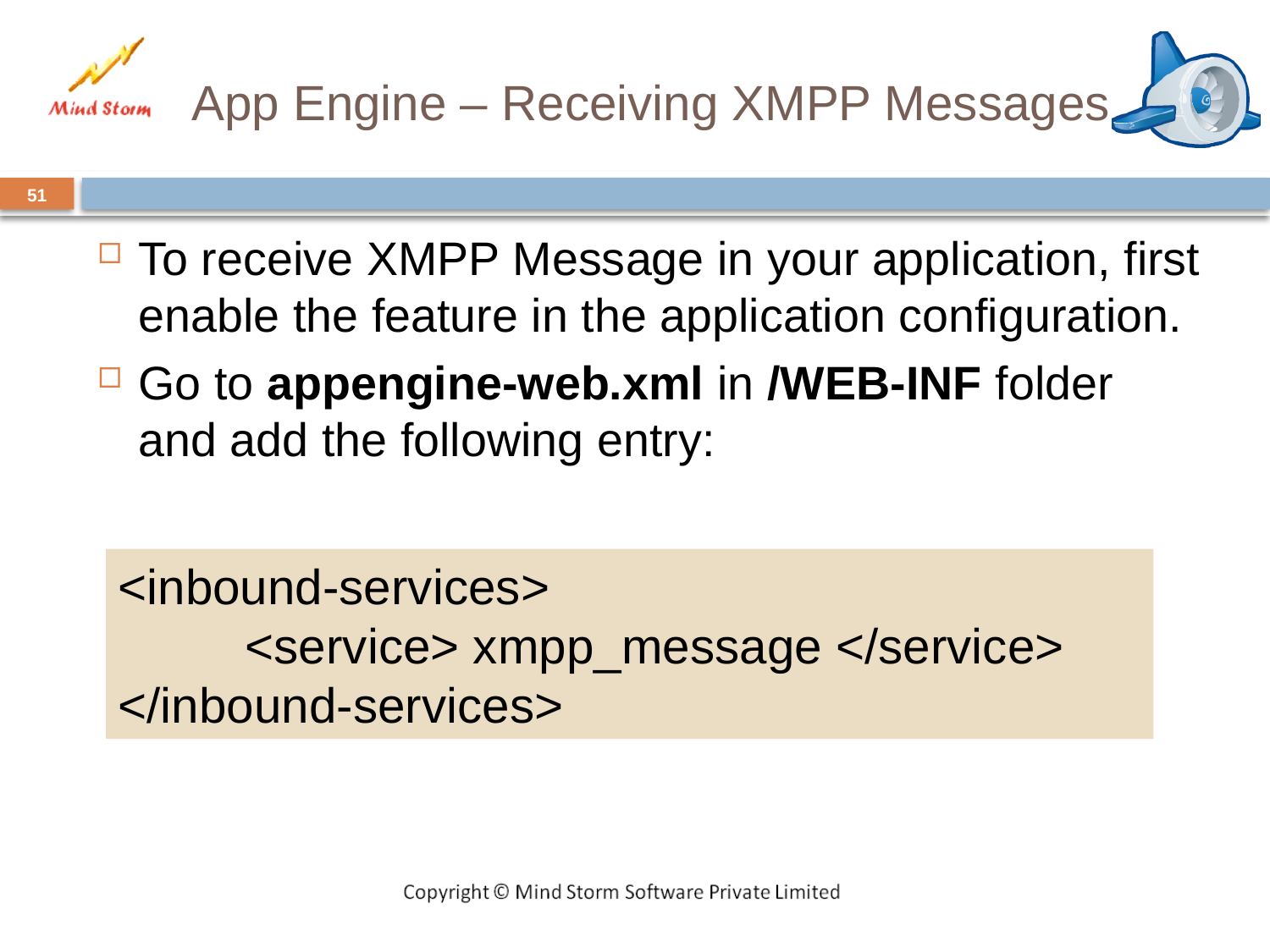

# App Engine – Receiving XMPP Messages
51
To receive XMPP Message in your application, first enable the feature in the application configuration.
Go to appengine-web.xml in /WEB-INF folder and add the following entry:

<inbound-services>
	<service> xmpp_message </service>
</inbound-services>